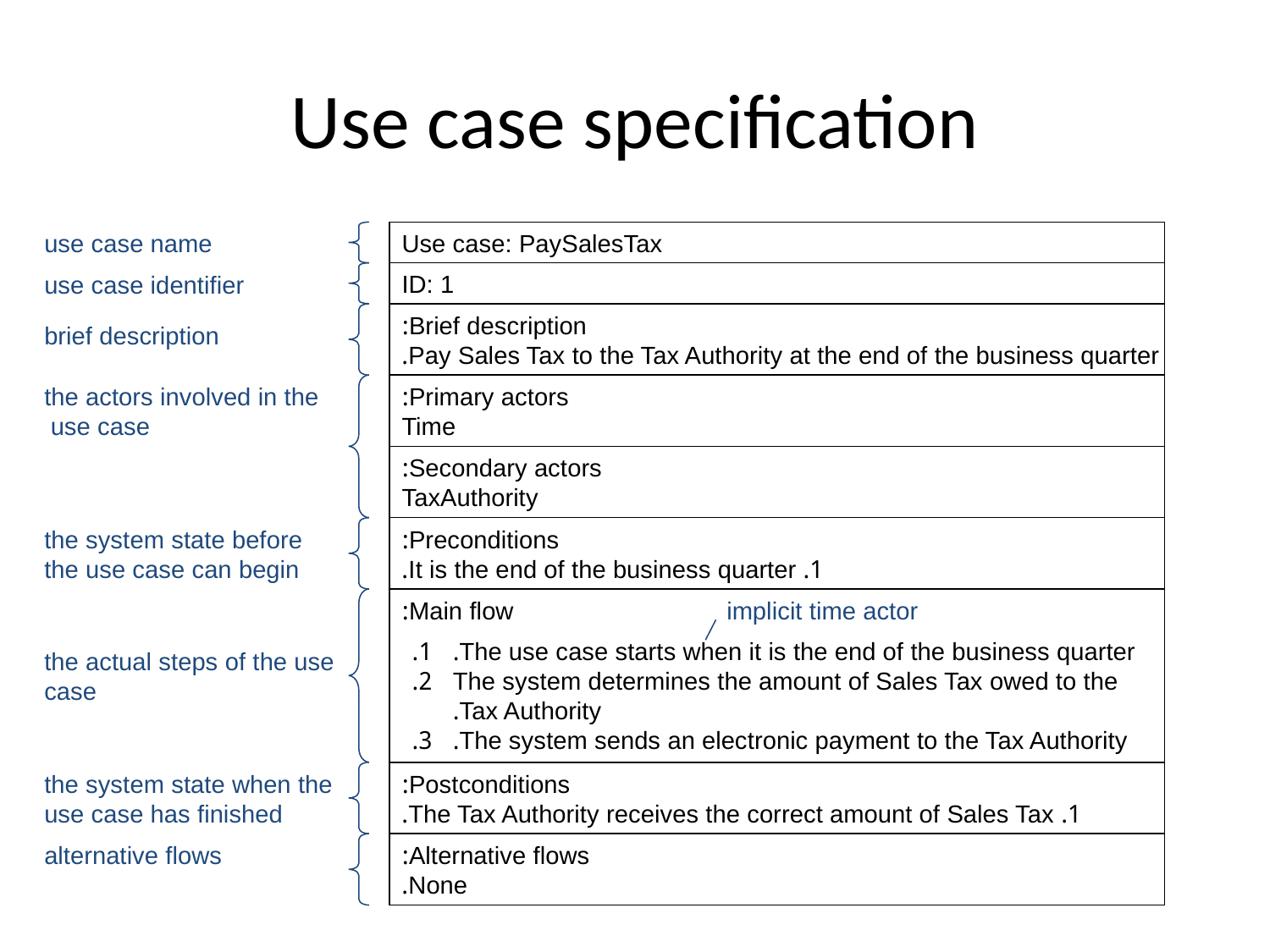

# Use case specification
use case name

Use case: PaySalesTax
use case identifier

ID: 1

Brief description:
Pay Sales Tax to the Tax Authority at the end of the business quarter.
brief description
the actors involved in the use case

Primary actors:
Time
Secondary actors:
TaxAuthority
the system state before the use case can begin

Preconditions:
1. It is the end of the business quarter.

Main flow:
implicit time actor

1.
2.

3.
The use case starts when it is the end of the business quarter.
The system determines the amount of Sales Tax owed to the Tax Authority.
The system sends an electronic payment to the Tax Authority.
the actual steps of the use case
the system state when the use case has finished

Postconditions:
1. The Tax Authority receives the correct amount of Sales Tax.
alternative flows

Alternative flows:
None.